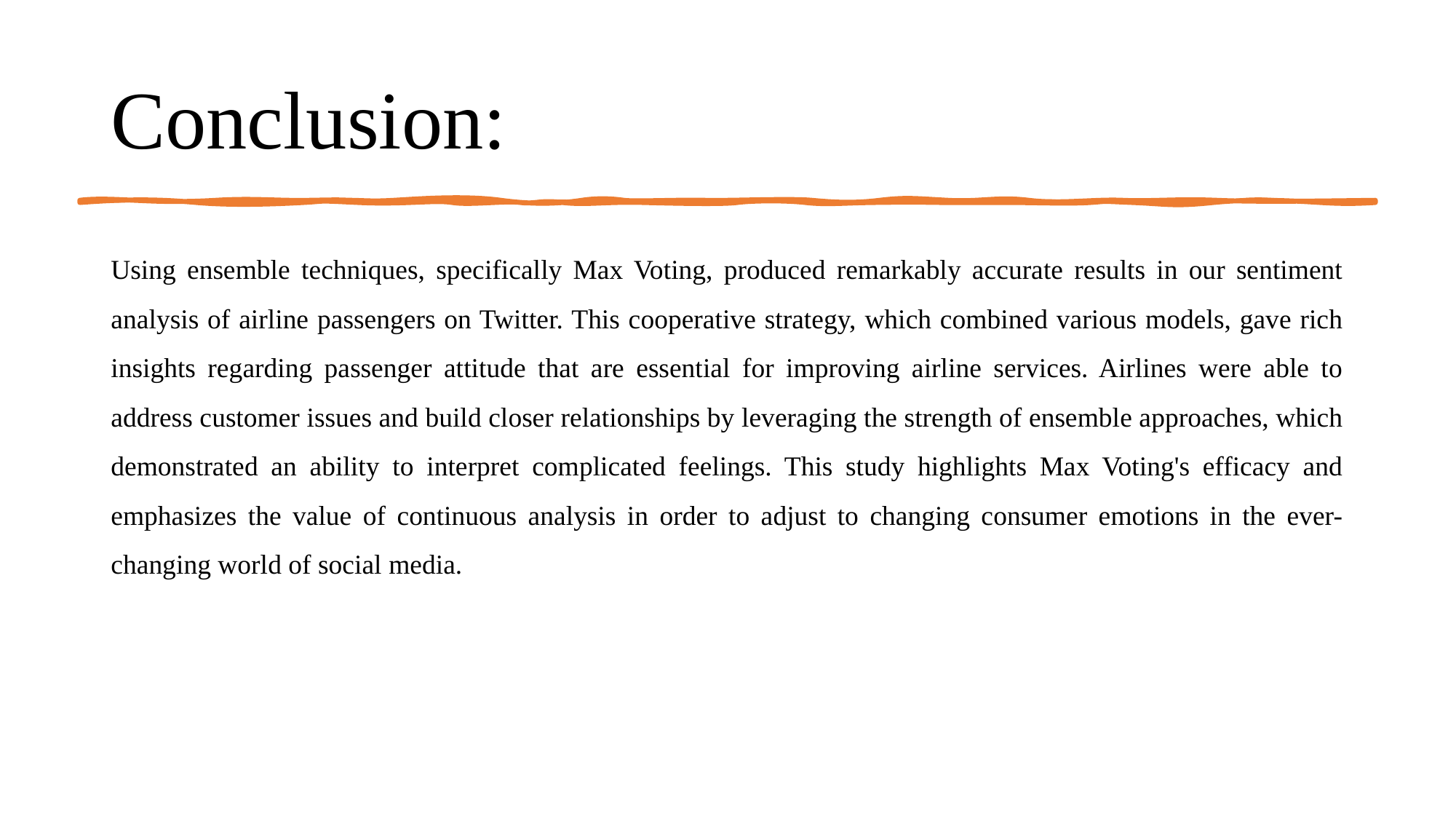

# Conclusion:

Using ensemble techniques, specifically Max Voting, produced remarkably accurate results in our sentiment analysis of airline passengers on Twitter. This cooperative strategy, which combined various models, gave rich insights regarding passenger attitude that are essential for improving airline services. Airlines were able to address customer issues and build closer relationships by leveraging the strength of ensemble approaches, which demonstrated an ability to interpret complicated feelings. This study highlights Max Voting's efficacy and emphasizes the value of continuous analysis in order to adjust to changing consumer emotions in the ever-changing world of social media.